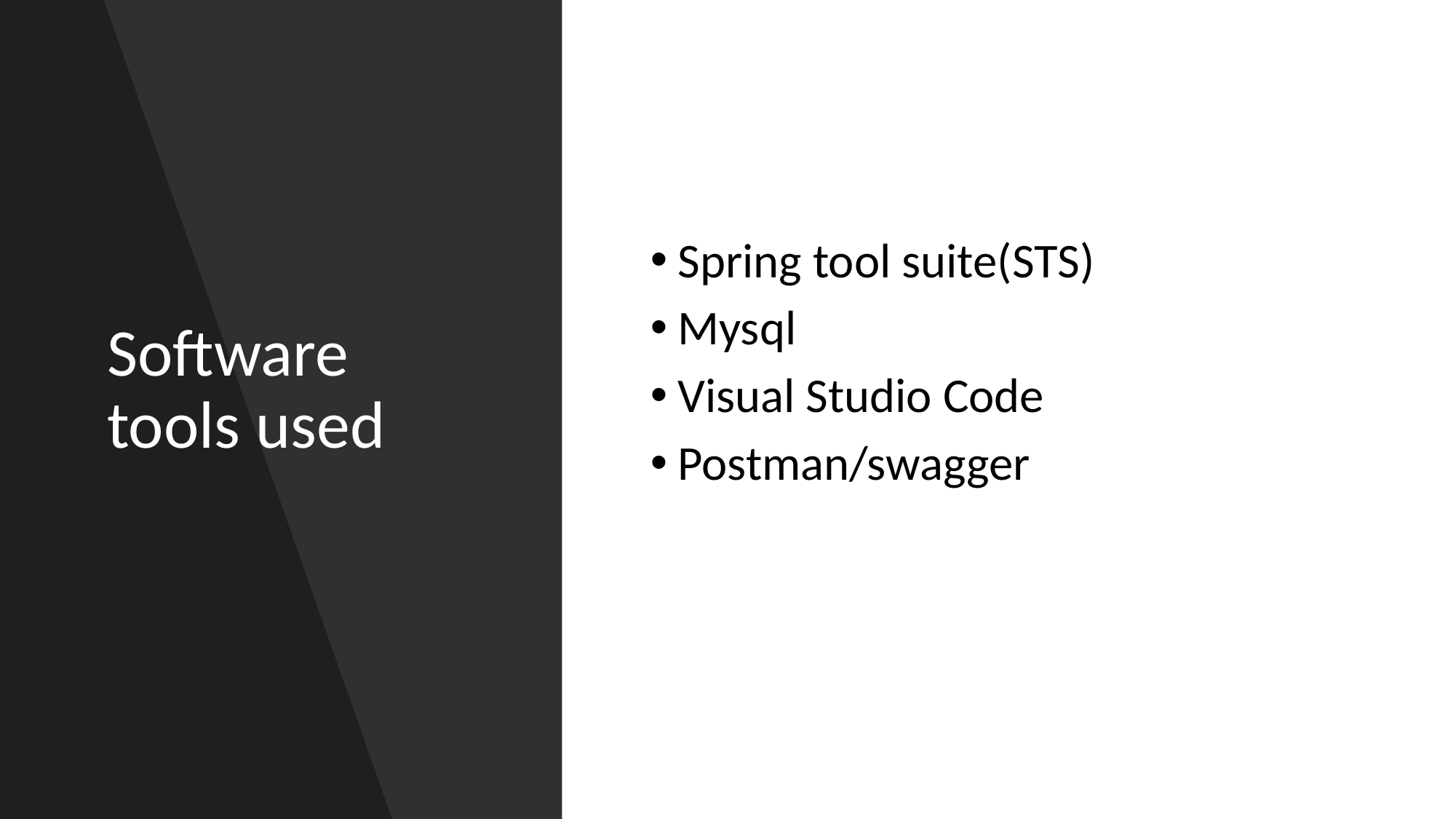

# Software tools used
Spring tool suite(STS)
Mysql
Visual Studio Code
Postman/swagger